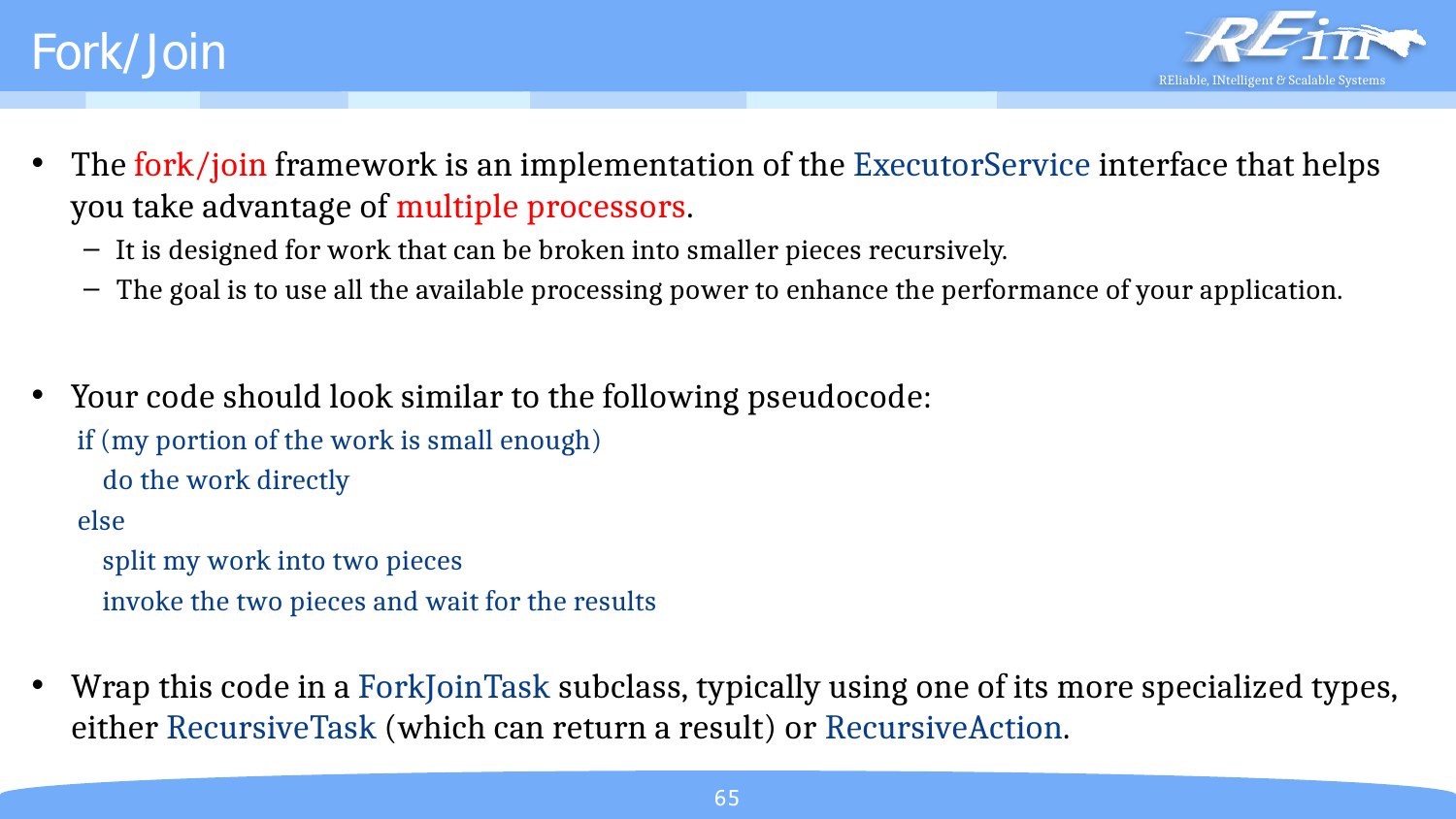

# Fork/Join
The fork/join framework is an implementation of the ExecutorService interface that helps you take advantage of multiple processors.
It is designed for work that can be broken into smaller pieces recursively.
The goal is to use all the available processing power to enhance the performance of your application.

Your code should look similar to the following pseudocode:
if (my portion of the work is small enough)
    do the work directly
else
    split my work into two pieces
    invoke the two pieces and wait for the results

Wrap this code in a ForkJoinTask subclass, typically using one of its more specialized types, either RecursiveTask (which can return a result) or RecursiveAction.

65